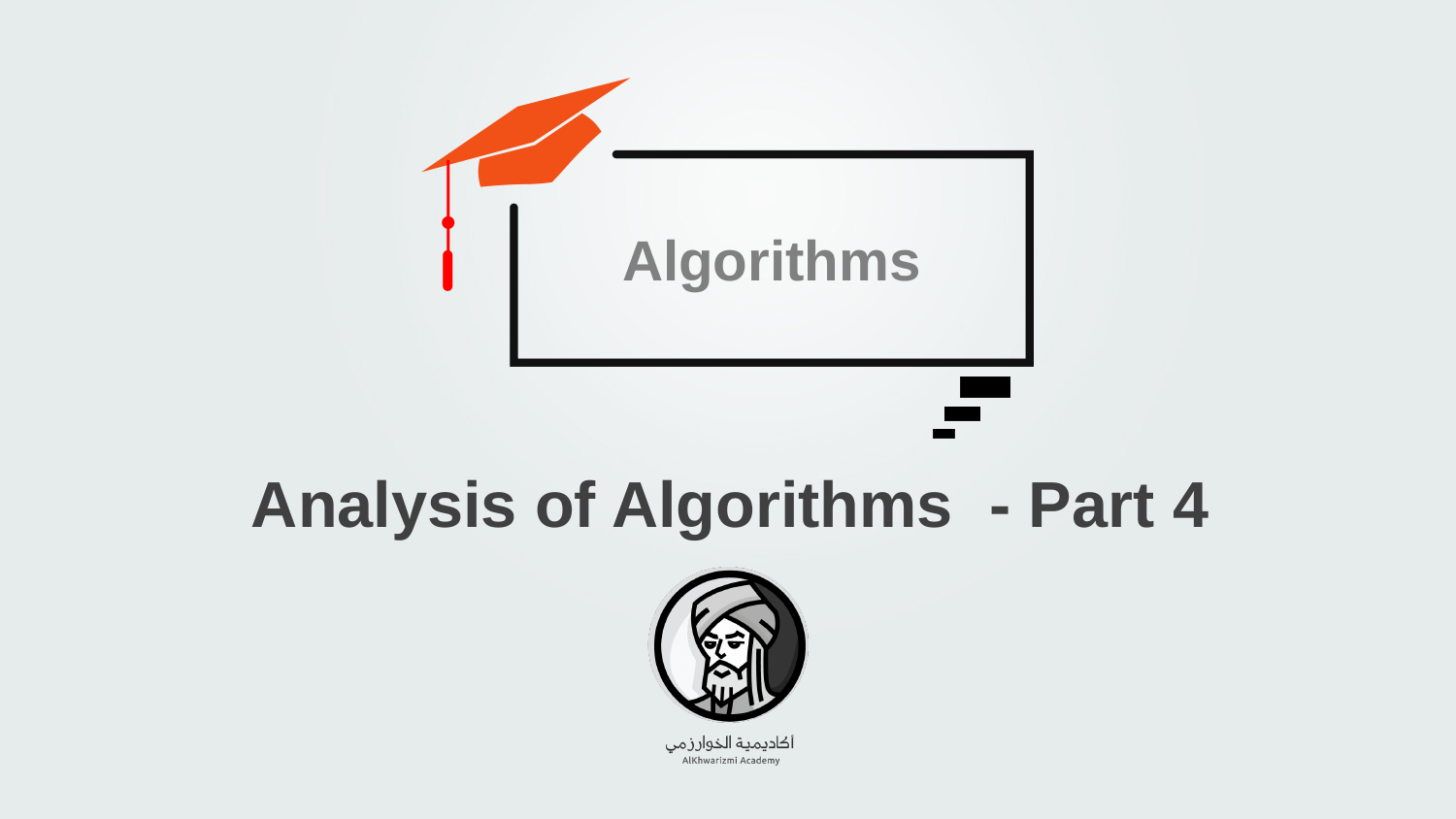

Algorithms
Analysis of Algorithms  - Part 4